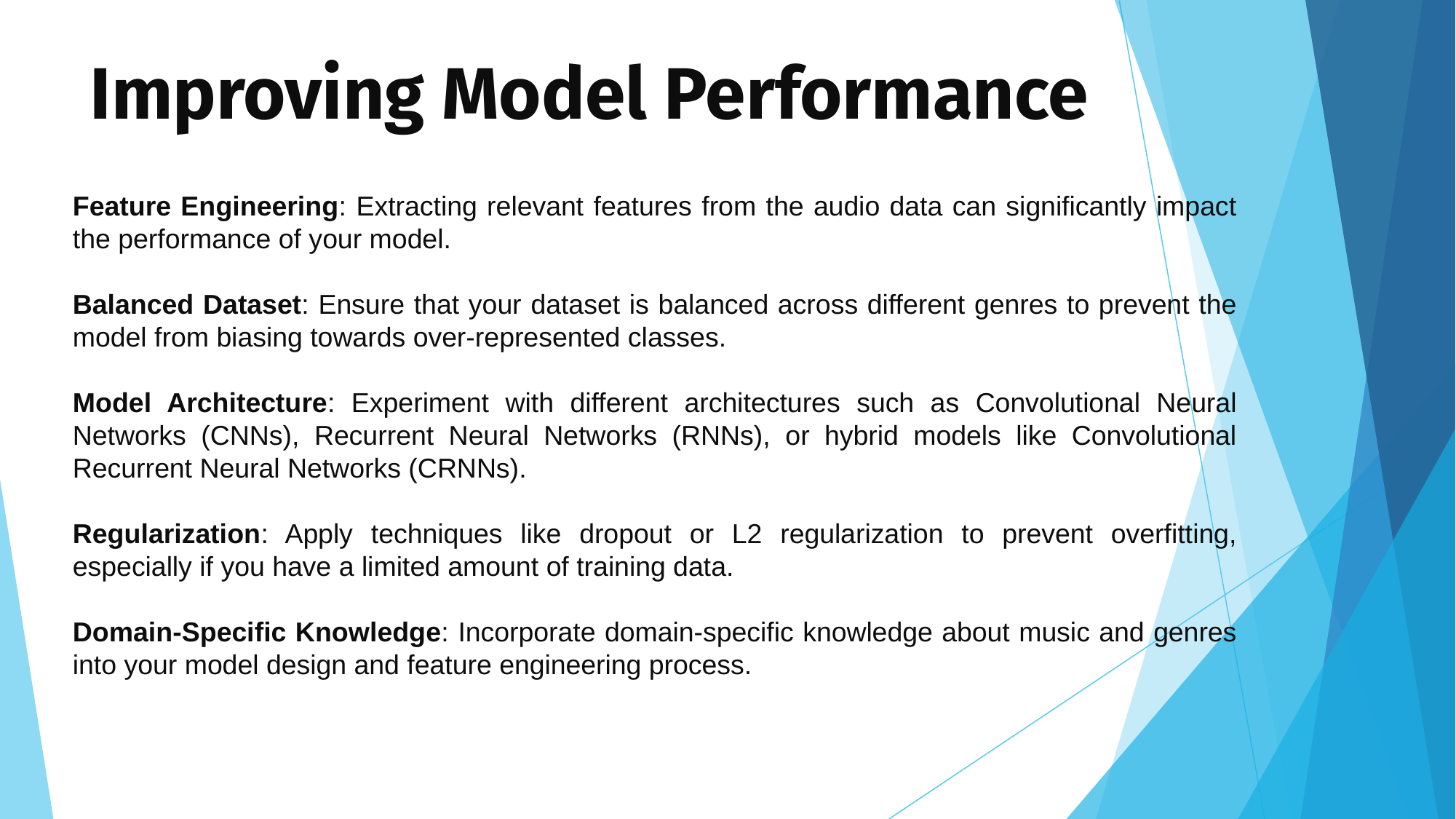

# Improving Model Performance
Feature Engineering: Extracting relevant features from the audio data can significantly impact the performance of your model.

Balanced Dataset: Ensure that your dataset is balanced across different genres to prevent the model from biasing towards over-represented classes.

Model Architecture: Experiment with different architectures such as Convolutional Neural Networks (CNNs), Recurrent Neural Networks (RNNs), or hybrid models like Convolutional Recurrent Neural Networks (CRNNs).

Regularization: Apply techniques like dropout or L2 regularization to prevent overfitting, especially if you have a limited amount of training data.

Domain-Specific Knowledge: Incorporate domain-specific knowledge about music and genres into your model design and feature engineering process.